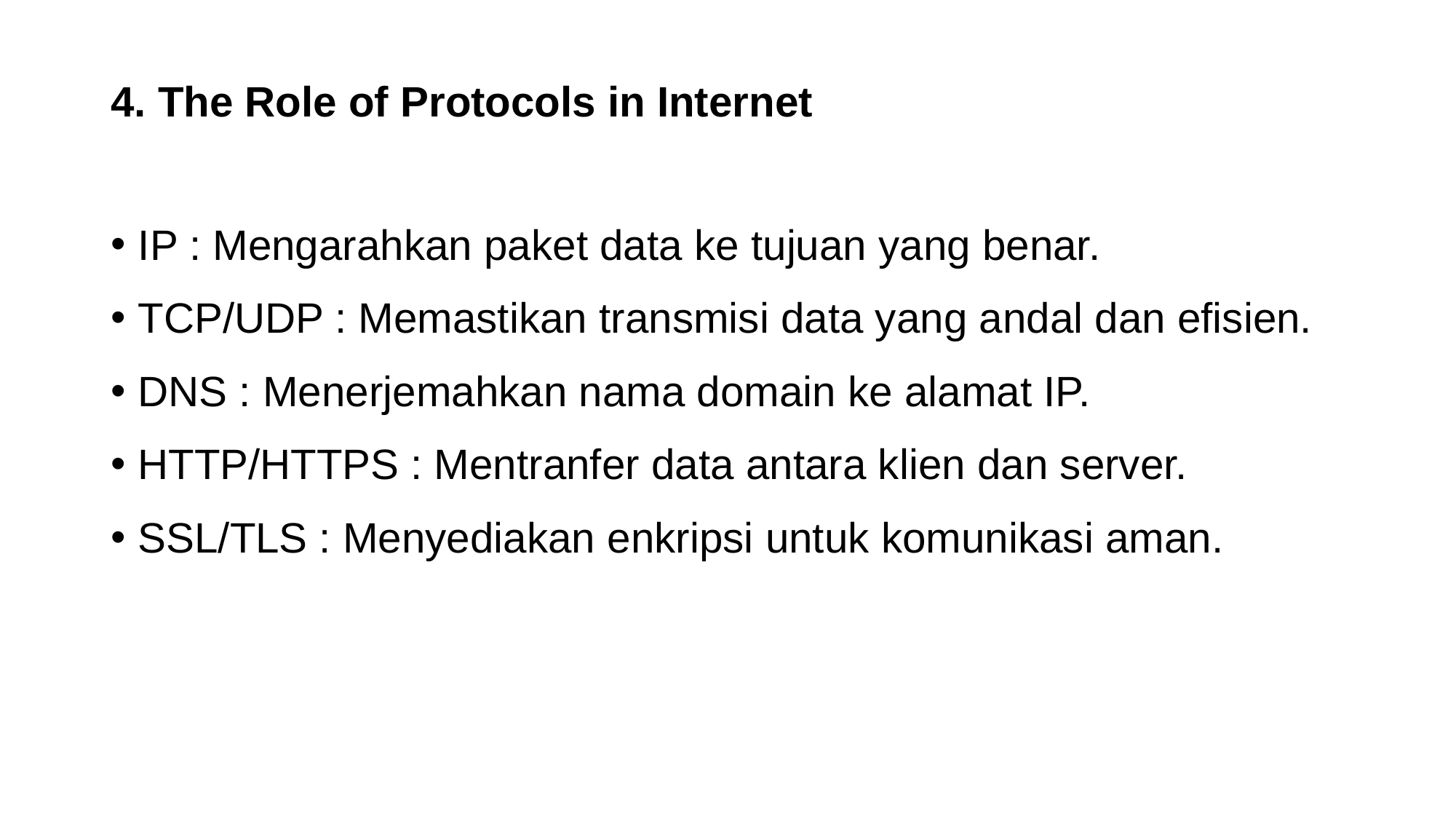

# 4. The Role of Protocols in Internet
IP : Mengarahkan paket data ke tujuan yang benar.
TCP/UDP : Memastikan transmisi data yang andal dan efisien.
DNS : Menerjemahkan nama domain ke alamat IP.
HTTP/HTTPS : Mentranfer data antara klien dan server.
SSL/TLS : Menyediakan enkripsi untuk komunikasi aman.